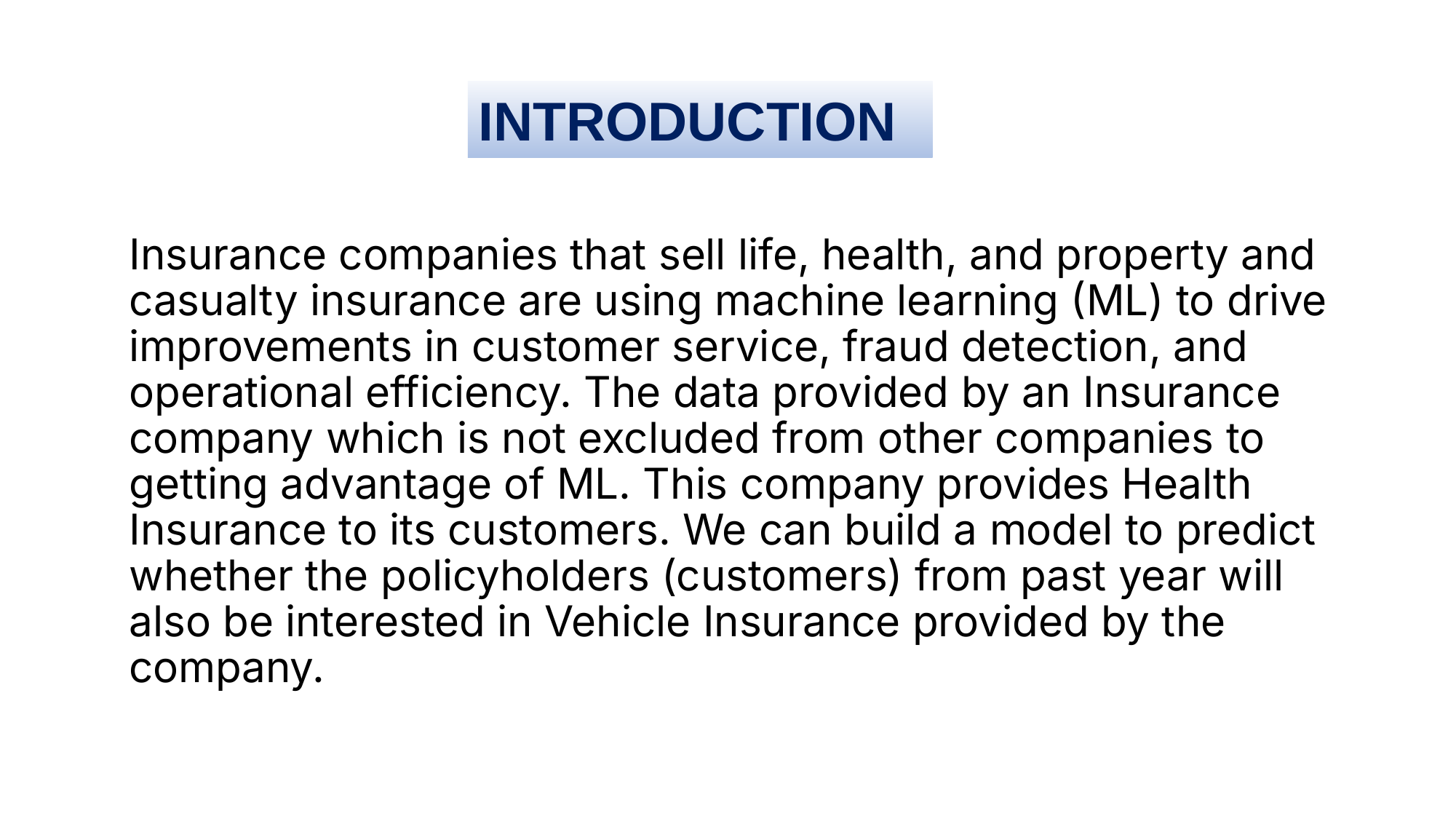

INTRODUCTION
Insurance companies that sell life, health, and property and casualty insurance are using machine learning (ML) to drive improvements in customer service, fraud detection, and operational efficiency. The data provided by an Insurance company which is not excluded from other companies to getting advantage of ML. This company provides Health Insurance to its customers. We can build a model to predict whether the policyholders (customers) from past year will also be interested in Vehicle Insurance provided by the company.